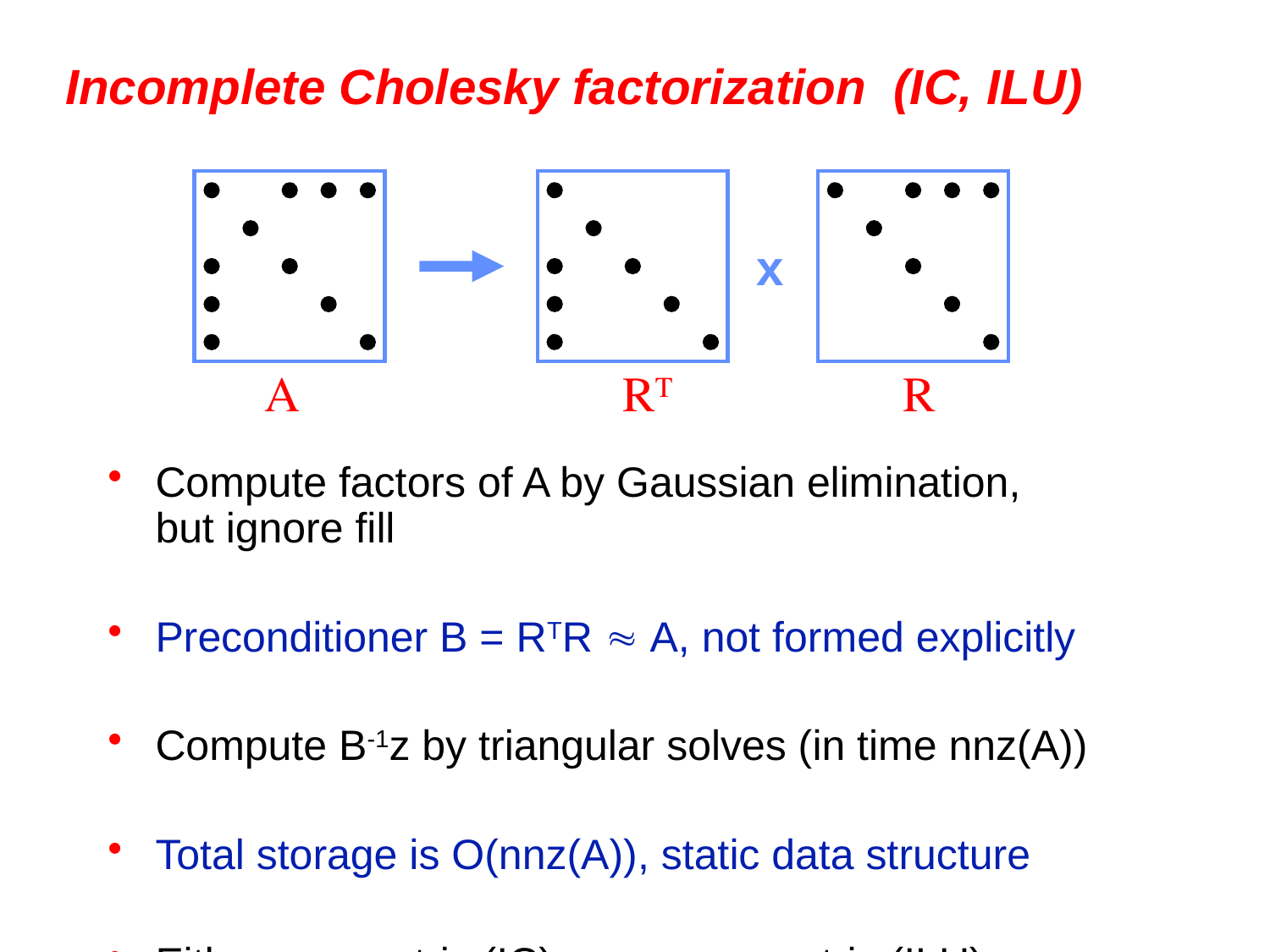

# Incomplete Cholesky factorization  (IC, ILU)

x

A
RT
R
Compute factors of A by Gaussian elimination,
but ignore fill

Preconditioner B = RTR ≈ A, not formed explicitly

Compute B-1z by triangular solves (in time nnz(A))

Total storage is O(nnz(A)), static data structure

Either symmetric (IC) or nonsymmetric (ILU)